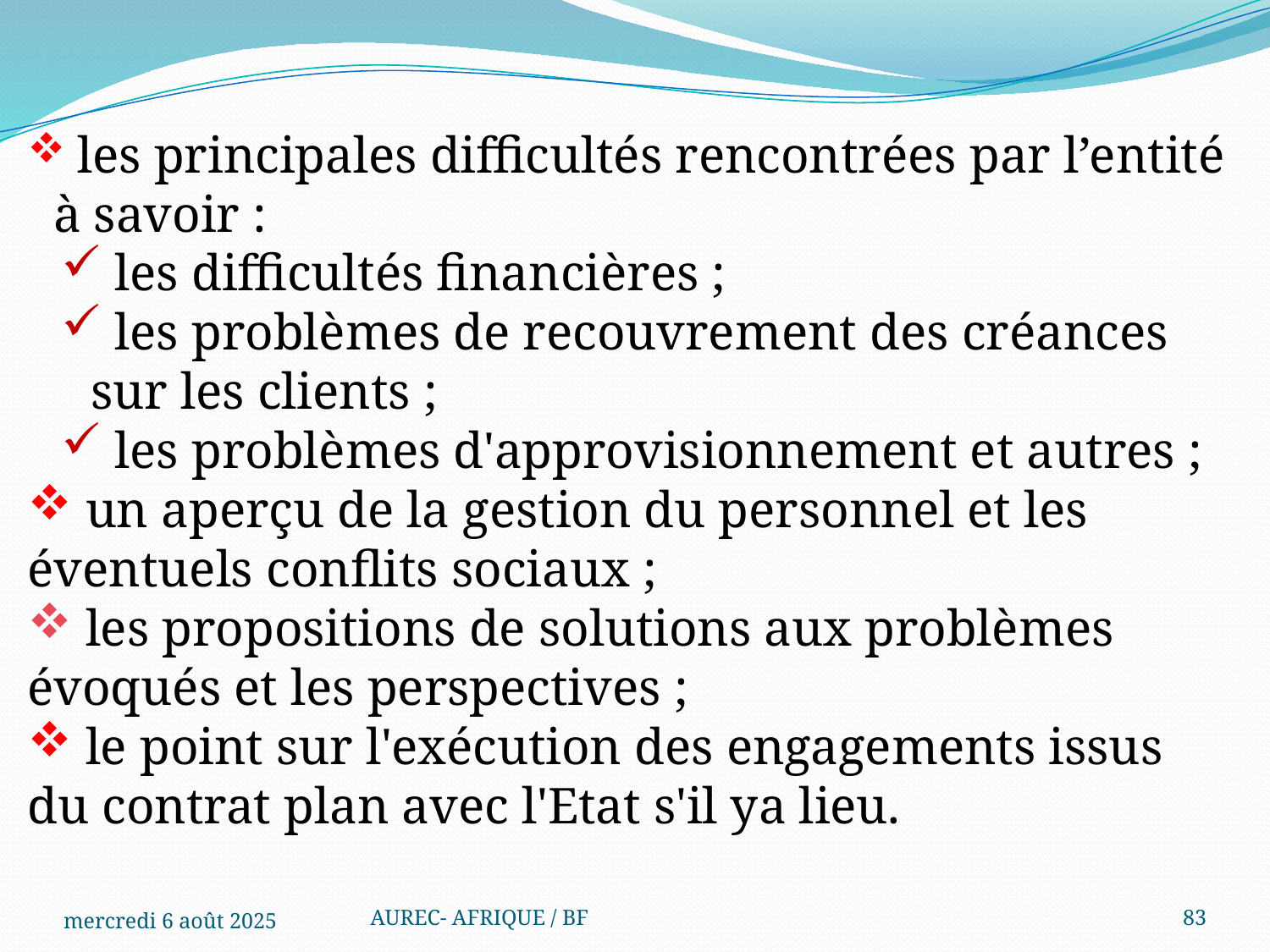

les principales difficultés rencontrées par l’entité   à savoir :
 les difficultés financières ;
 les problèmes de recouvrement des créances sur les clients ;
 les problèmes d'approvisionnement et autres ;
 un aperçu de la gestion du personnel et les éventuels conflits sociaux ;
 les propositions de solutions aux problèmes évoqués et les perspectives ;
 le point sur l'exécution des engagements issus du contrat plan avec l'Etat s'il ya lieu.

mercredi 6 août 2025
AUREC- AFRIQUE / BF
83